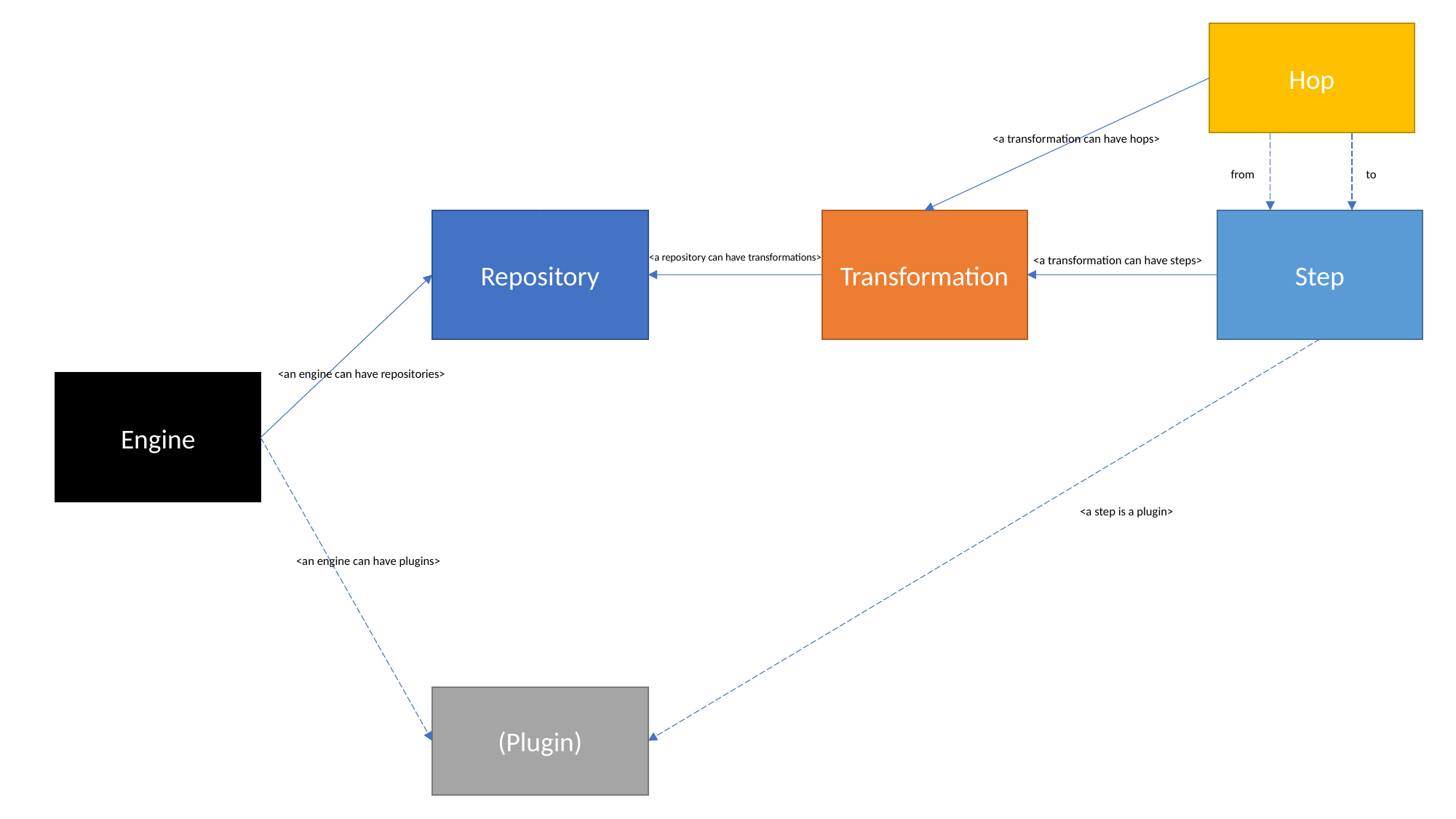

Hop
<a transformation can have hops>
from
to
Transformation
Step
Repository
<a repository can have transformations>
<a transformation can have steps>
<an engine can have repositories>
Engine
<a step is a plugin>
<an engine can have plugins>
(Plugin)